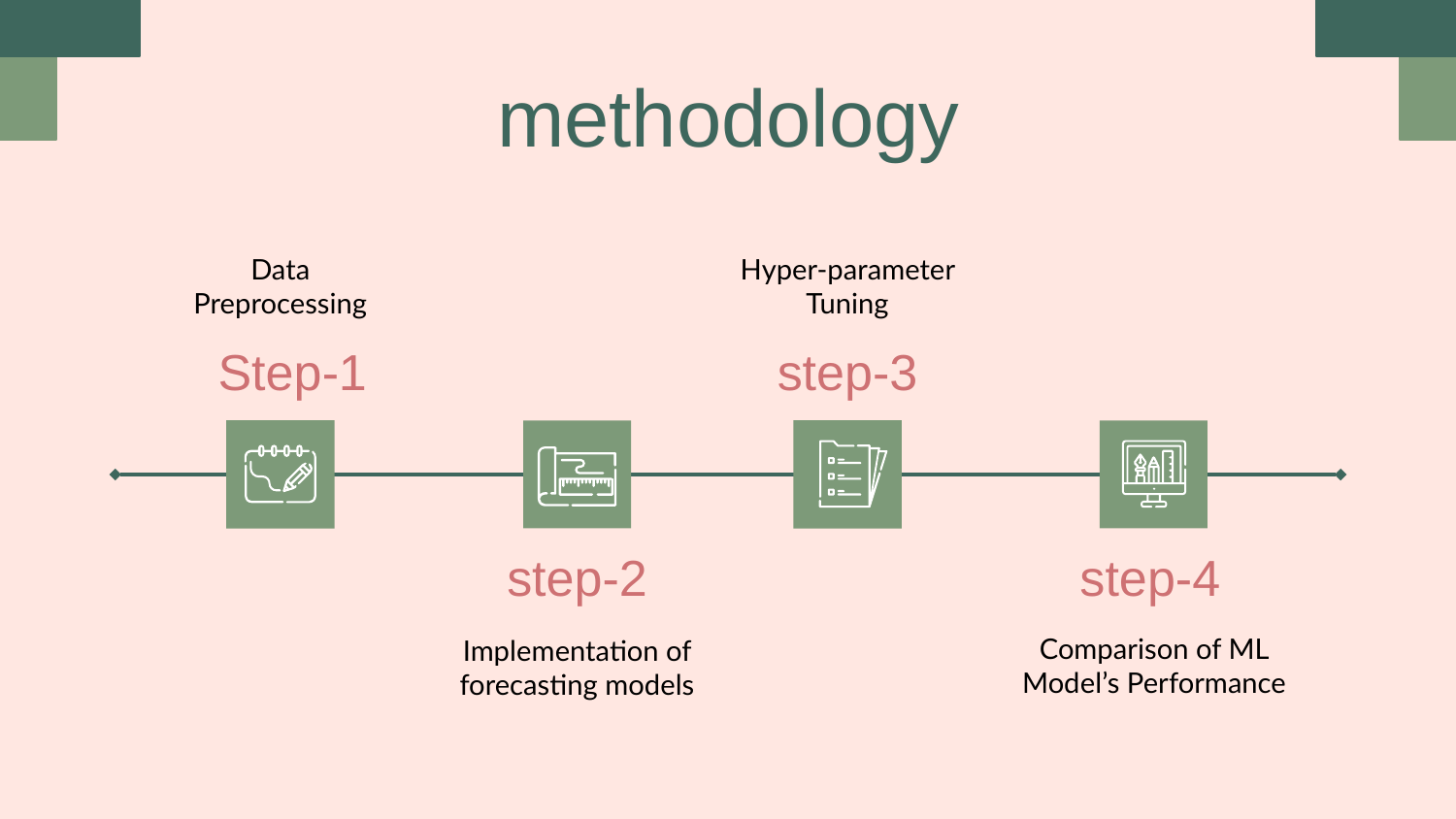

# methodology

Data Preprocessing
Hyper-parameter Tuning
Step-1
step-3

step-2
step-4
Comparison of ML Model’s Performance
Implementation of forecasting models